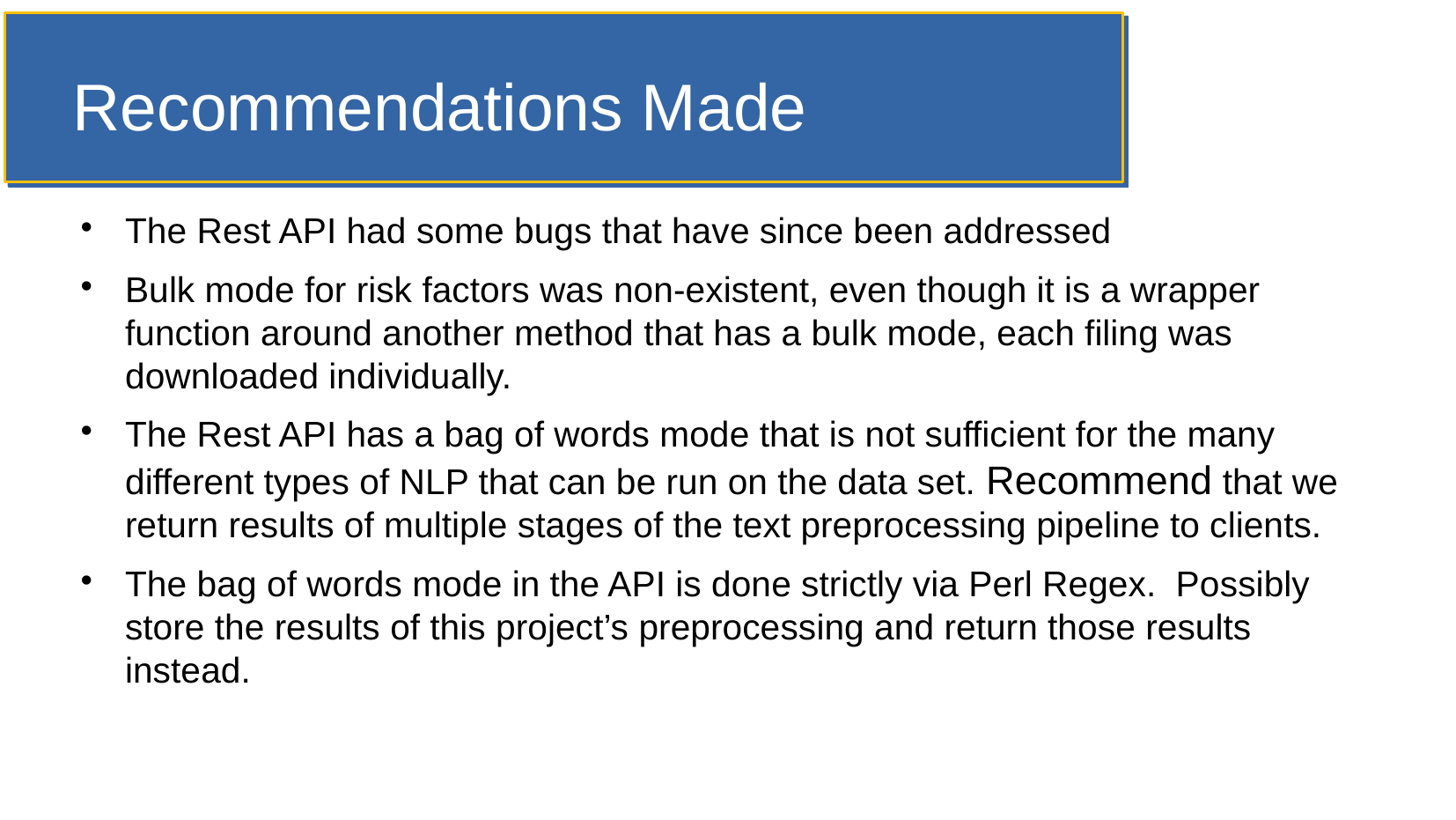

Recommendations Made
The Rest API had some bugs that have since been addressed
Bulk mode for risk factors was non-existent, even though it is a wrapper function around another method that has a bulk mode, each filing was downloaded individually.
The Rest API has a bag of words mode that is not sufficient for the many different types of NLP that can be run on the data set. Recommend that we return results of multiple stages of the text preprocessing pipeline to clients.
The bag of words mode in the API is done strictly via Perl Regex.  Possibly store the results of this project’s preprocessing and return those results instead.